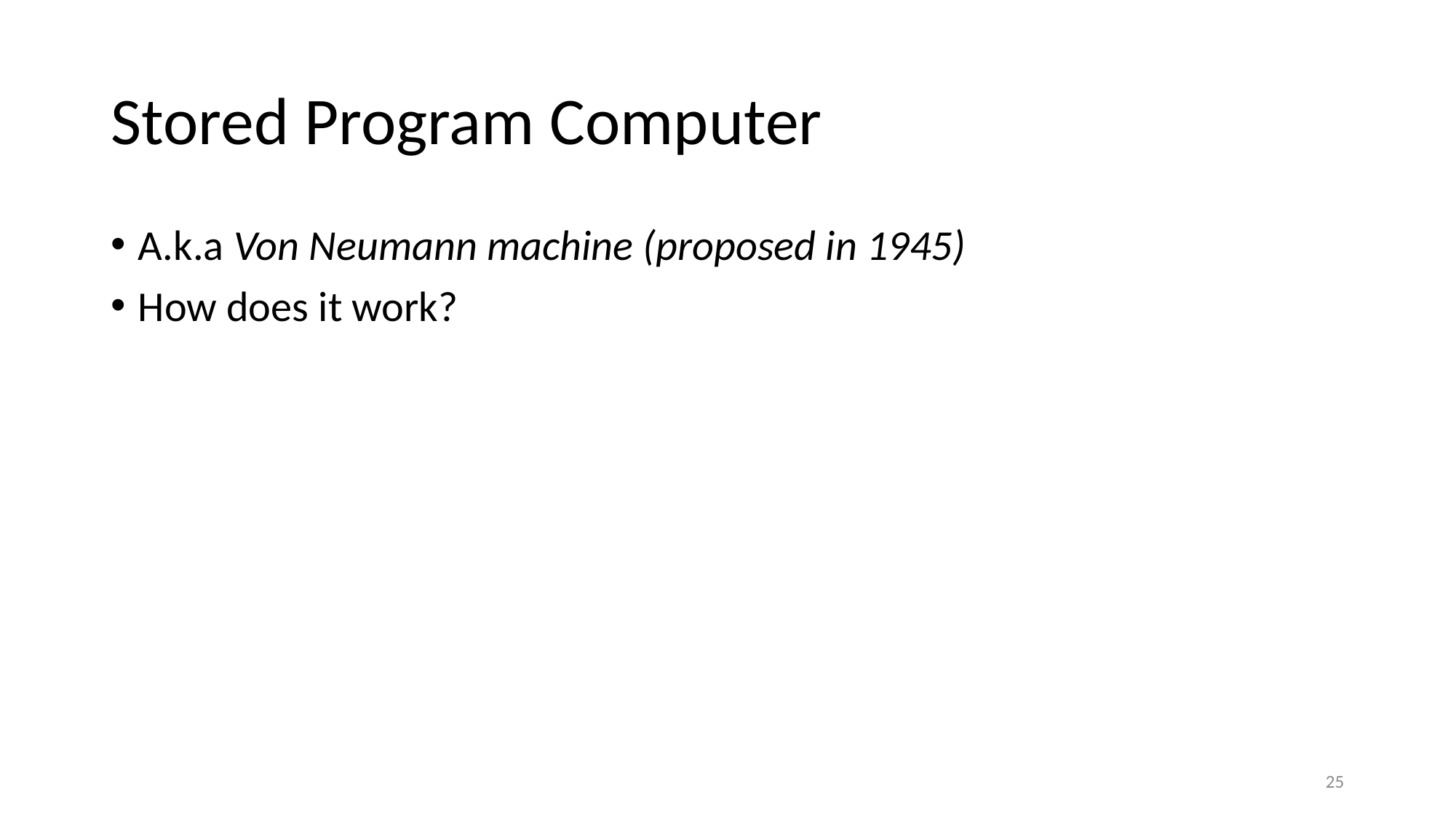

# Stored Program Computer
A.k.a Von Neumann machine (proposed in 1945)
How does it work?
25